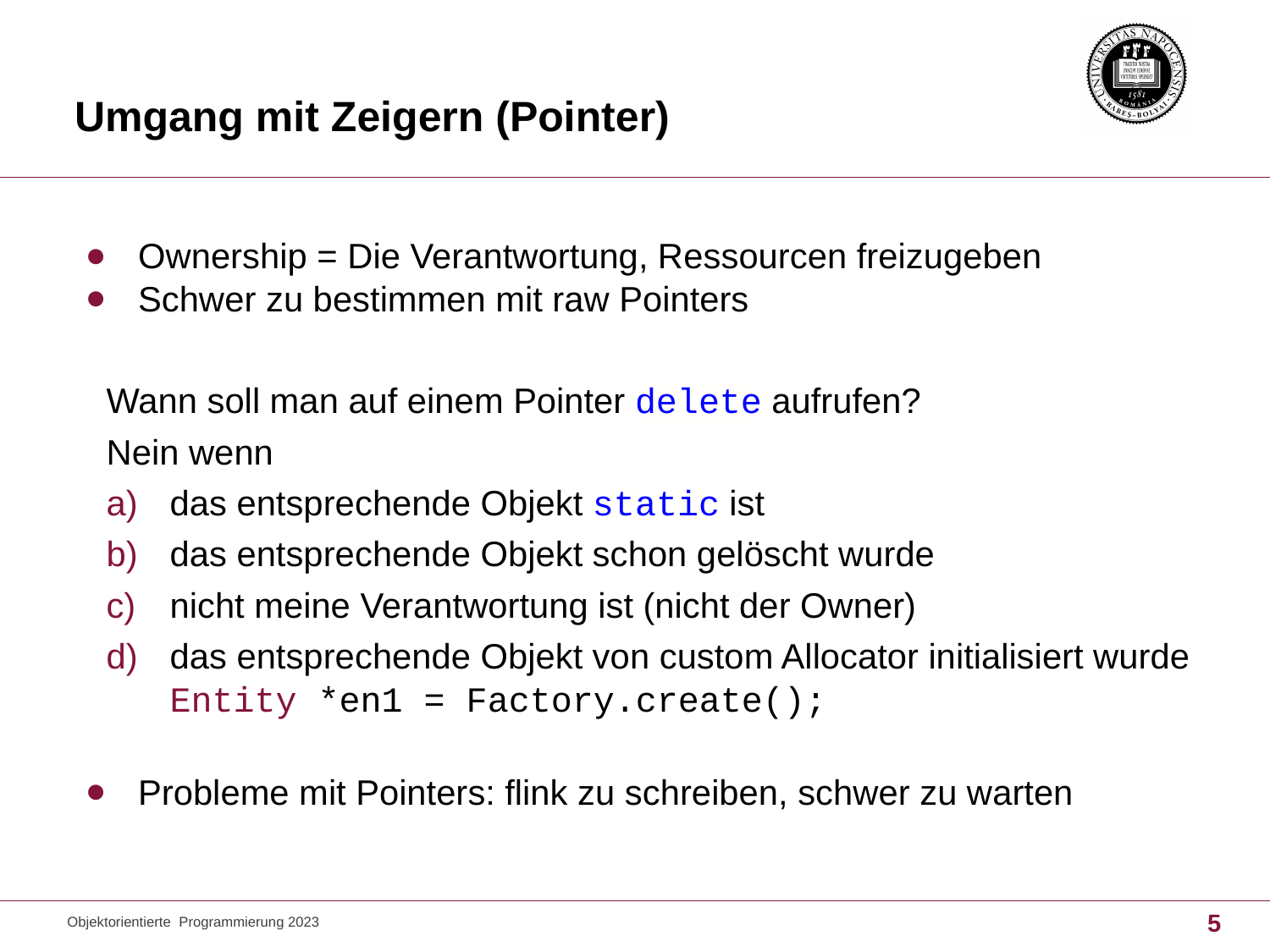

# Umgang mit Zeigern (Pointer)
Ownership = Die Verantwortung, Ressourcen freizugeben
Schwer zu bestimmen mit raw Pointers

Wann soll man auf einem Pointer delete aufrufen?
Nein wenn
das entsprechende Objekt static ist
das entsprechende Objekt schon gelöscht wurde
nicht meine Verantwortung ist (nicht der Owner)
das entsprechende Objekt von custom Allocator initialisiert wurde
Entity *en1 = Factory.create();

Probleme mit Pointers: flink zu schreiben, schwer zu warten

Objektorientierte  Programmierung 2023
5